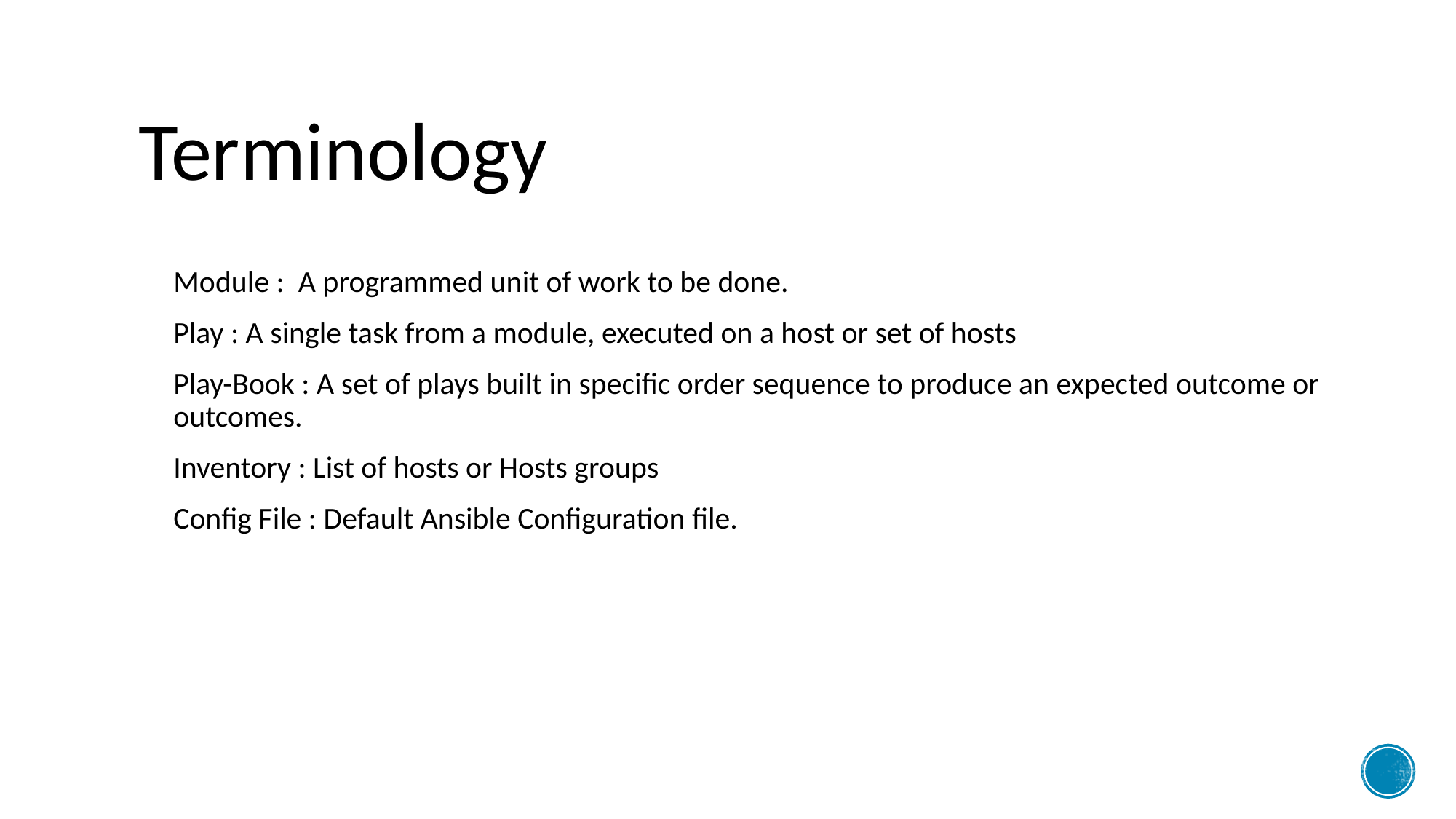

# Terminology
Module :  A programmed unit of work to be done.
Play : A single task from a module, executed on a host or set of hosts
Play-Book : A set of plays built in specific order sequence to produce an expected outcome or outcomes.
Inventory : List of hosts or Hosts groups
Config File : Default Ansible Configuration file.